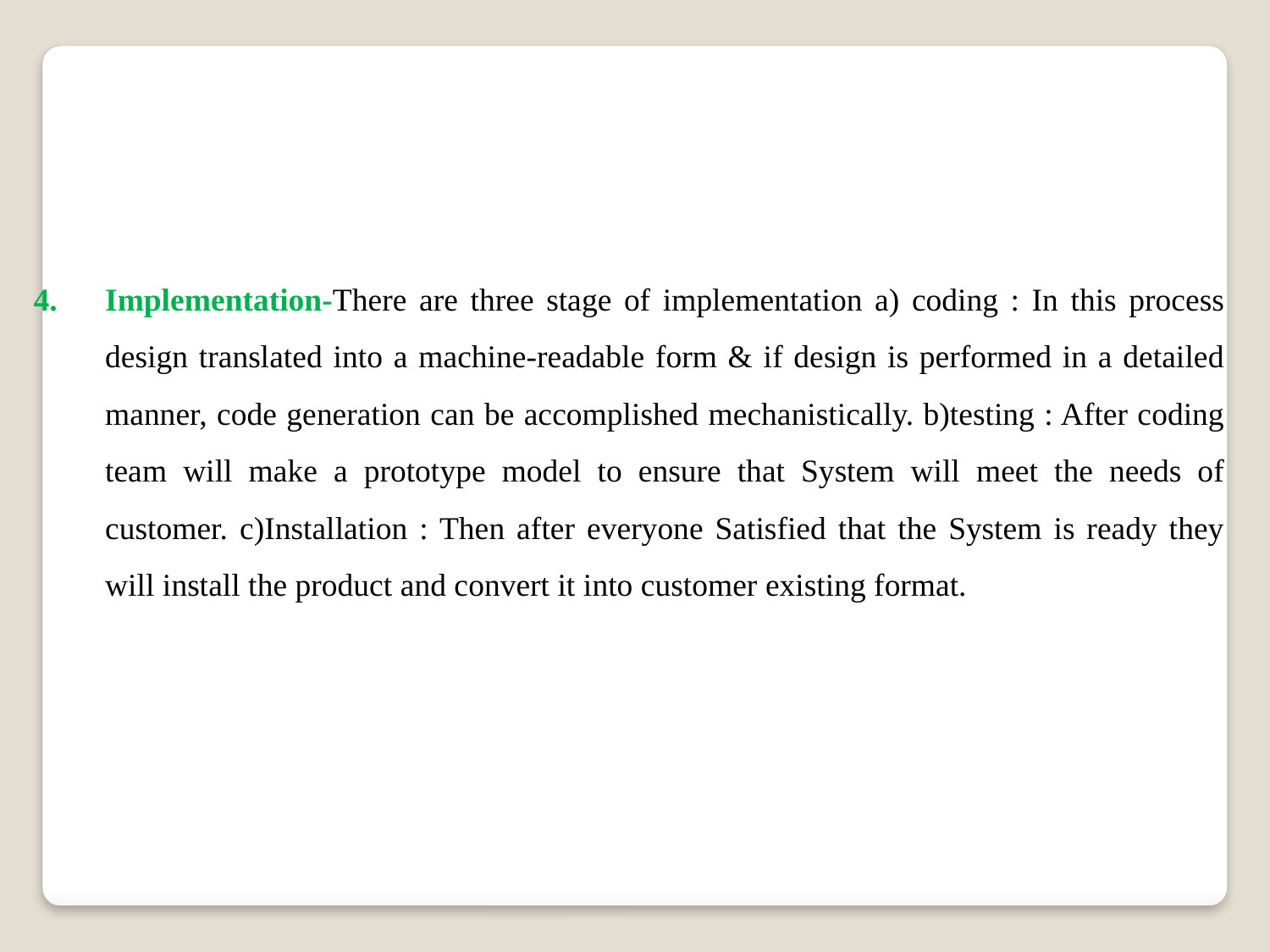

Implementation-There are three stage of implementation a) coding : In this process design translated into a machine-readable form & if design is performed in a detailed manner, code generation can be accomplished mechanistically. b)testing : After coding team will make a prototype model to ensure that System will meet the needs of customer. c)Installation : Then after everyone Satisfied that the System is ready they will install the product and convert it into customer existing format.